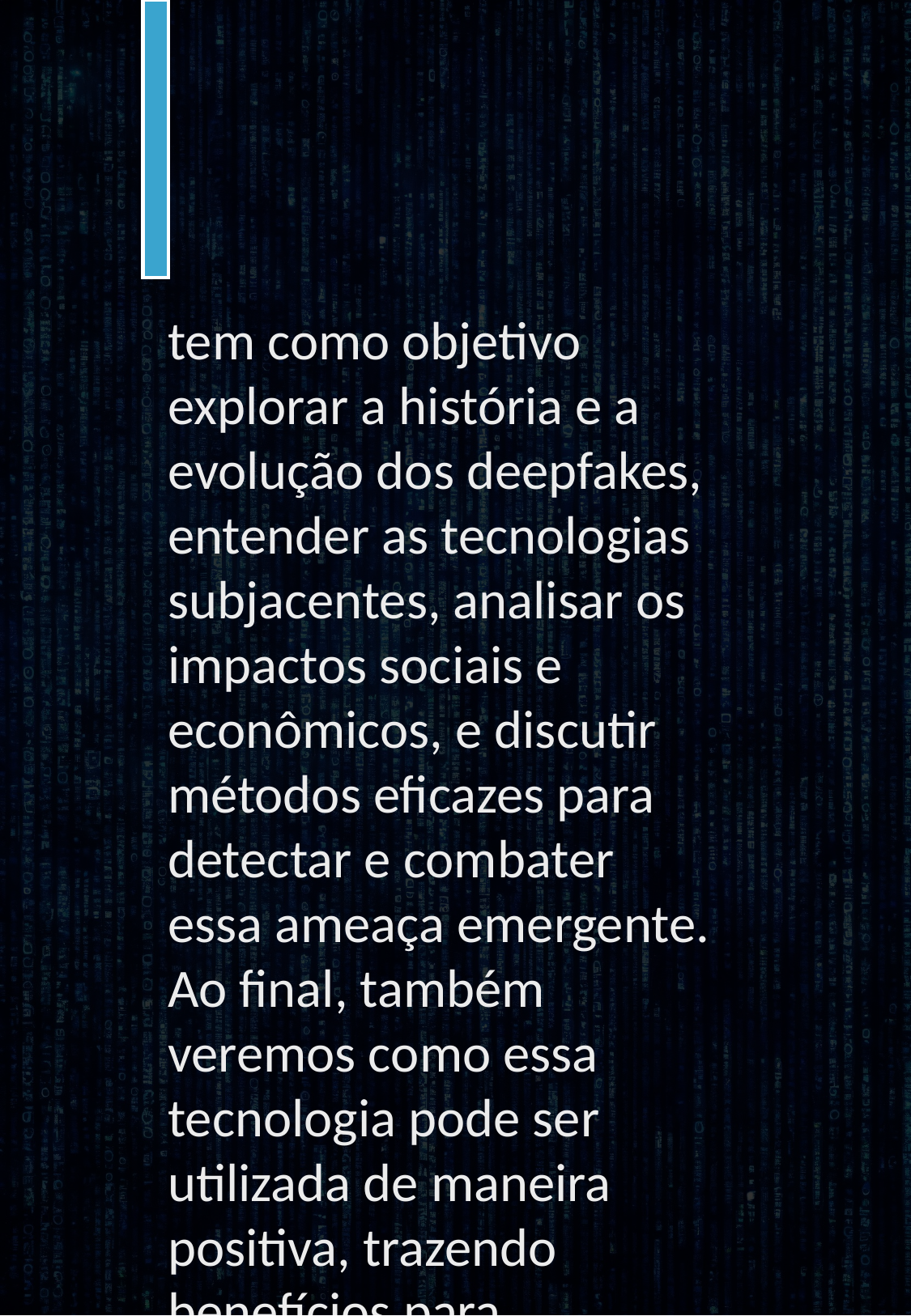

tem como objetivo explorar a história e a evolução dos deepfakes, entender as tecnologias subjacentes, analisar os impactos sociais e econômicos, e discutir métodos eficazes para detectar e combater essa ameaça emergente. Ao final, também veremos como essa tecnologia pode ser utilizada de maneira positiva, trazendo benefícios para